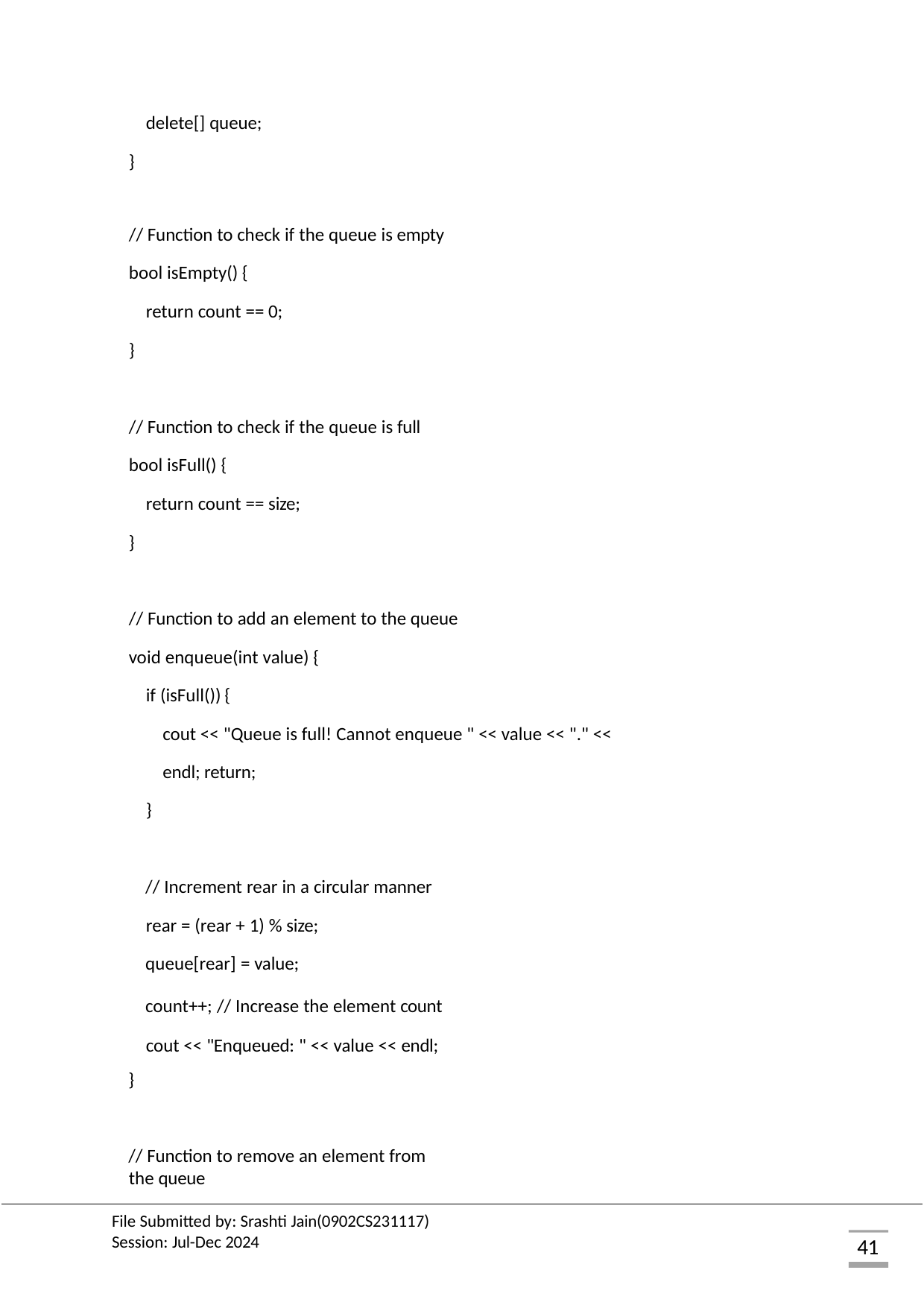

delete[] queue;
}

// Function to check if the queue is empty bool isEmpty() {
return count == 0;
}

// Function to check if the queue is full bool isFull() {
return count == size;
}

// Function to add an element to the queue void enqueue(int value) {
if (isFull()) {
cout << "Queue is full! Cannot enqueue " << value << "." << endl; return;
}

// Increment rear in a circular manner rear = (rear + 1) % size;
queue[rear] = value;
count++; // Increase the element count cout << "Enqueued: " << value << endl;
}

// Function to remove an element from the queue
File Submitted by: Srashti Jain(0902CS231117) Session: Jul-Dec 2024
41